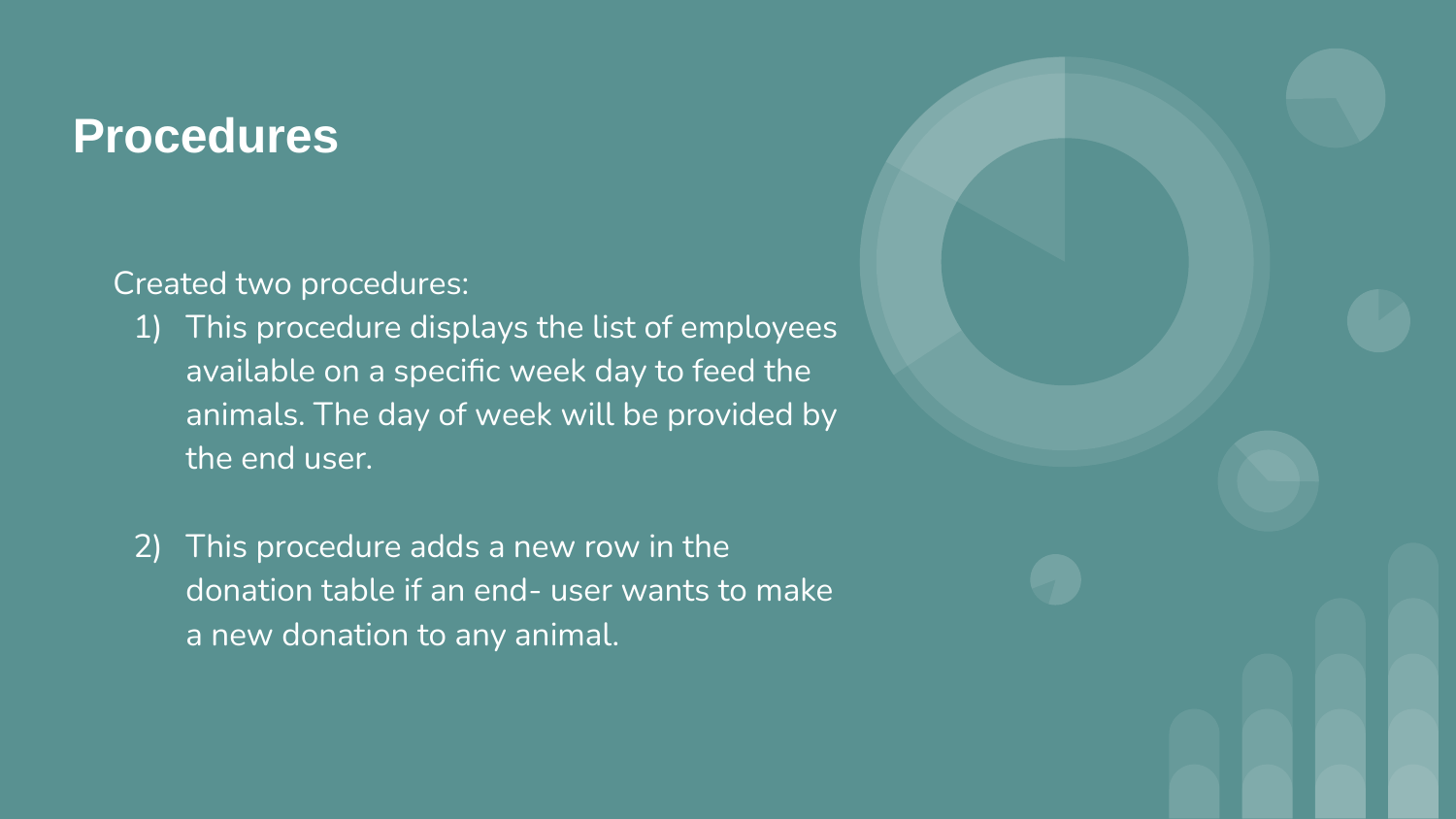

# Procedures
Created two procedures:
This procedure displays the list of employees available on a specific week day to feed the animals. The day of week will be provided by the end user.

This procedure adds a new row in the donation table if an end- user wants to make a new donation to any animal.